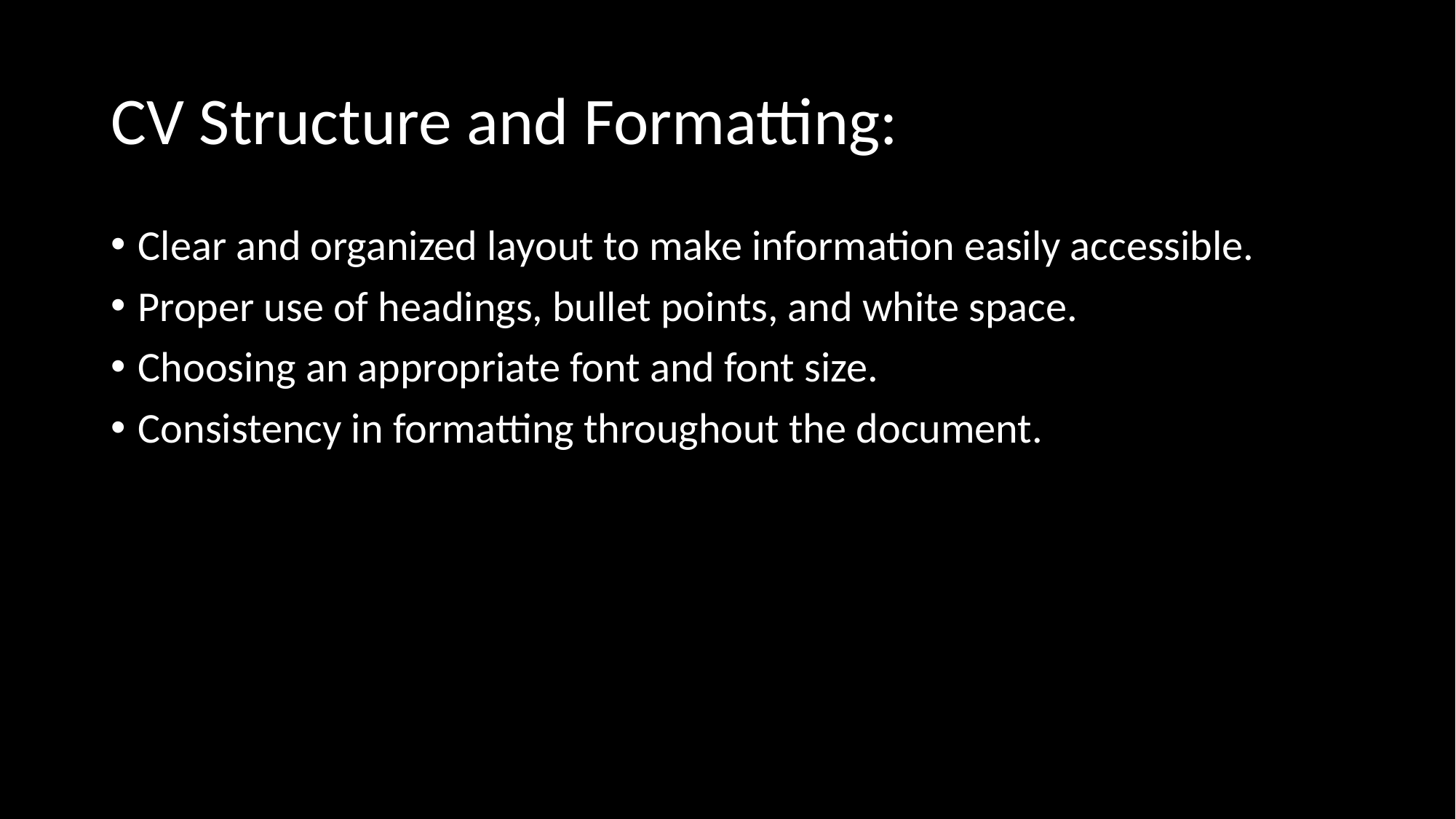

# CV Structure and Formatting:
Clear and organized layout to make information easily accessible.
Proper use of headings, bullet points, and white space.
Choosing an appropriate font and font size.
Consistency in formatting throughout the document.